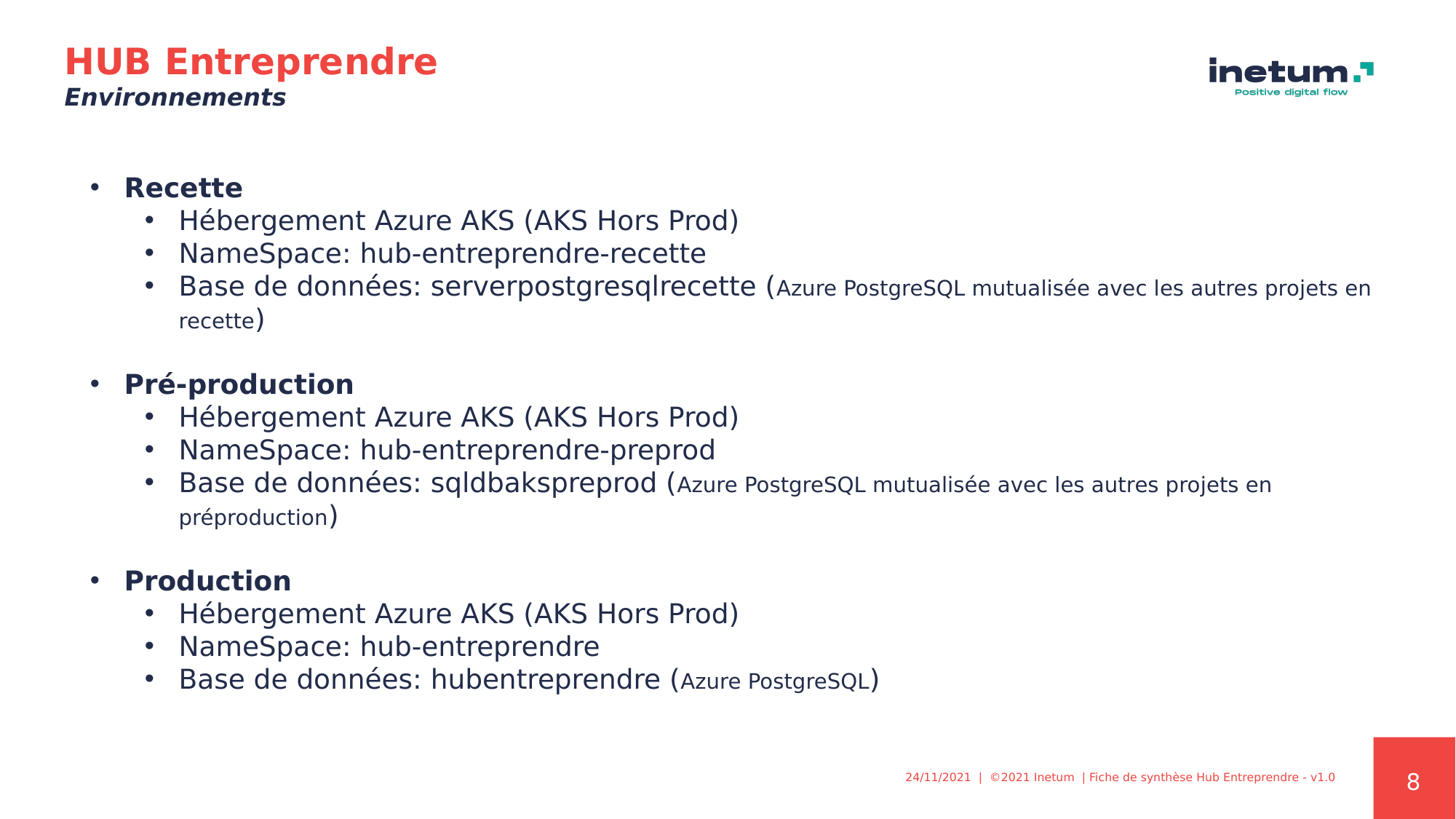

# HUB Entreprendre Environnements
Recette
Hébergement Azure AKS (AKS Hors Prod)
NameSpace: hub-entreprendre-recette
Base de données: serverpostgresqlrecette (Azure PostgreSQL mutualisée avec les autres projets en recette)

Pré-production
Hébergement Azure AKS (AKS Hors Prod)
NameSpace: hub-entreprendre-preprod
Base de données: sqldbakspreprod (Azure PostgreSQL mutualisée avec les autres projets en préproduction)

Production
Hébergement Azure AKS (AKS Hors Prod)
NameSpace: hub-entreprendre
Base de données: hubentreprendre (Azure PostgreSQL)

24/11/2021  |  ©2021 Inetum  | Fiche de synthèse Hub Entreprendre - v1.0